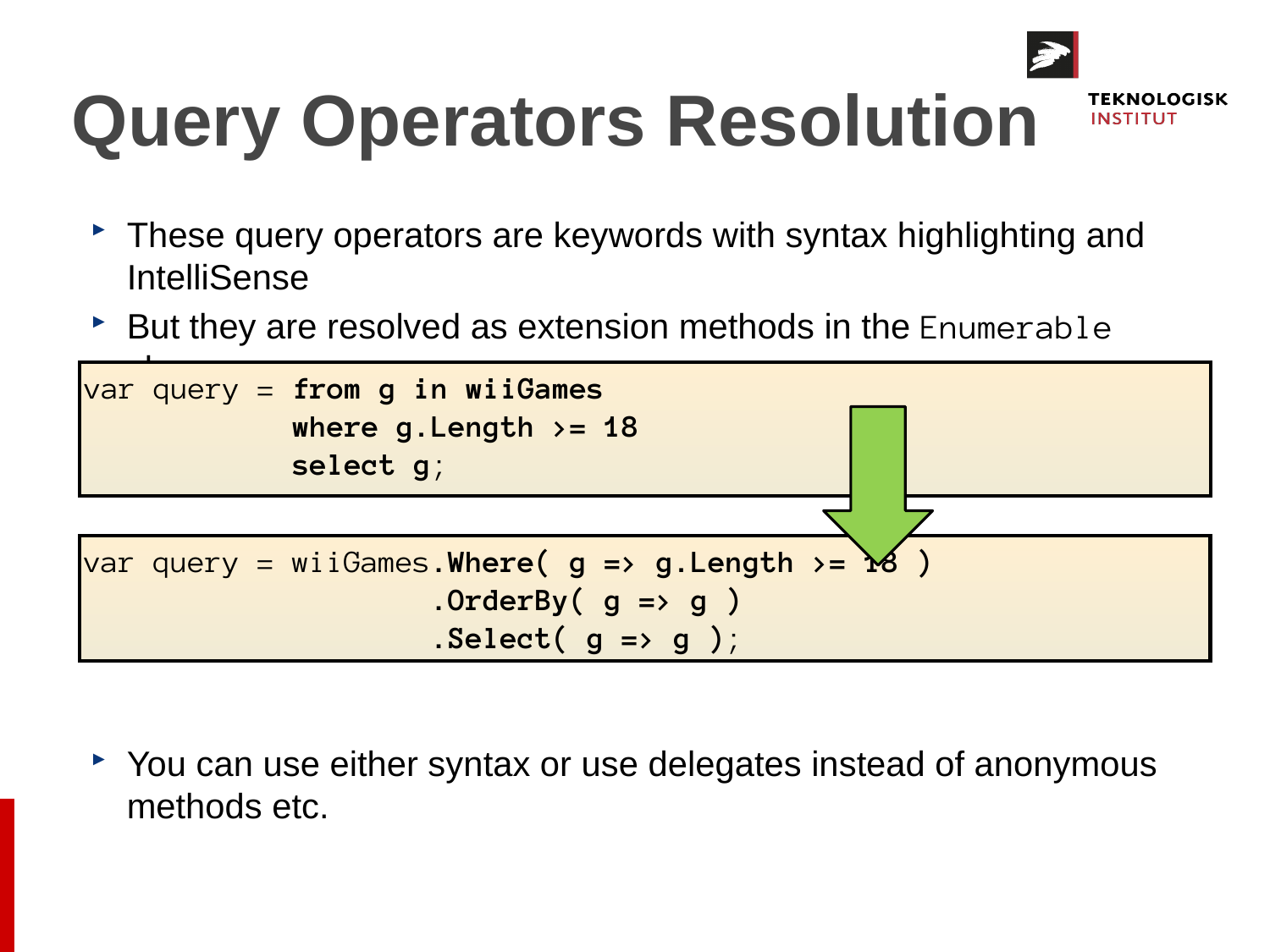

# Query Operators Resolution
These query operators are keywords with syntax highlighting and IntelliSense
But they are resolved as extension methods in the Enumerable class

You can use either syntax or use delegates instead of anonymous methods etc.
var query = from g in wiiGames
            where g.Length >= 18
            select g;

var query = wiiGames.Where( g => g.Length >= 18 )
                    .OrderBy( g => g )
                    .Select( g => g );